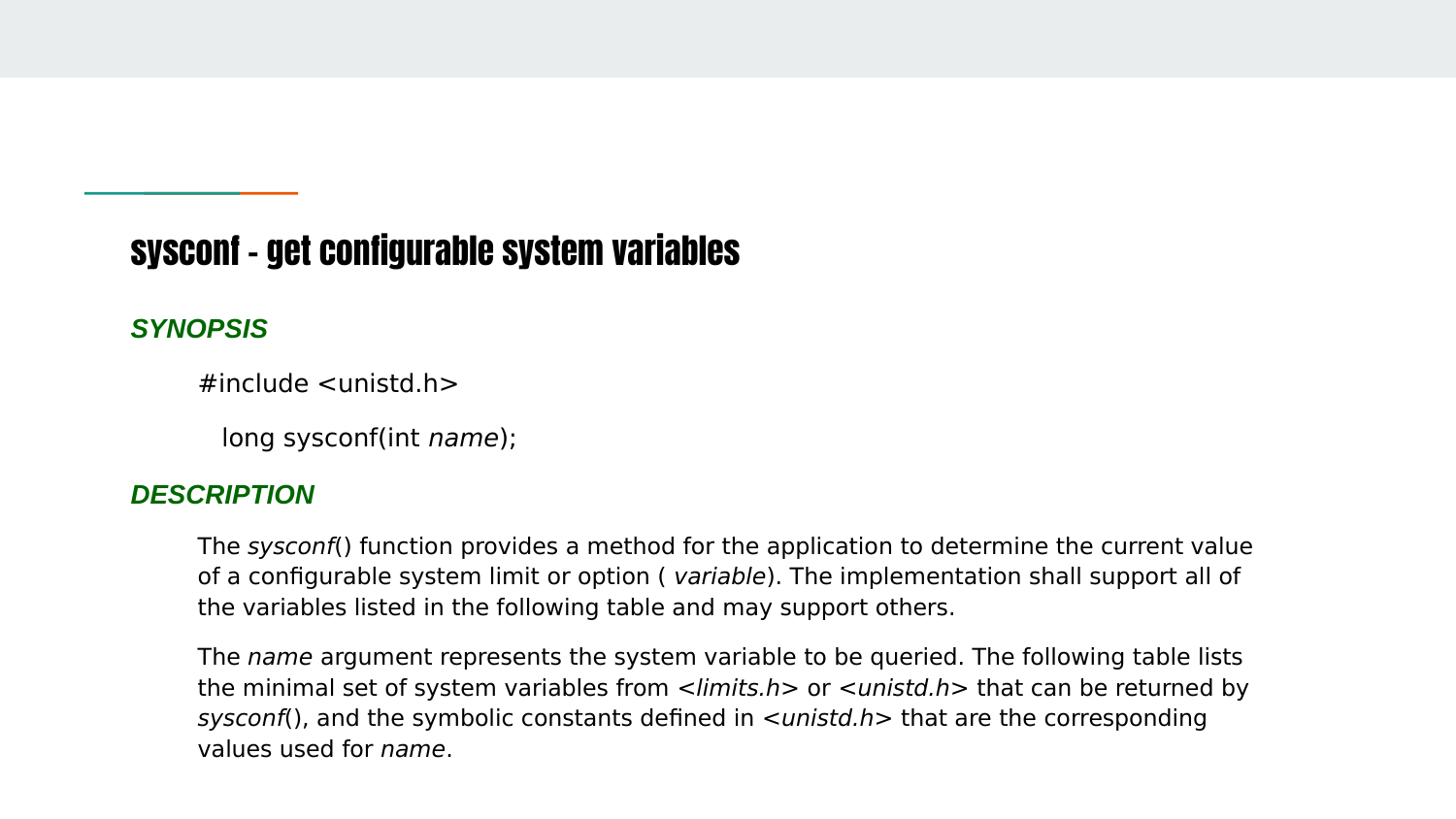

# sysconf - get configurable system variables
SYNOPSIS
#include <unistd.h>
   long sysconf(int name);
DESCRIPTION
The sysconf() function provides a method for the application to determine the current value of a configurable system limit or option ( variable). The implementation shall support all of the variables listed in the following table and may support others.
The name argument represents the system variable to be queried. The following table lists the minimal set of system variables from <limits.h> or <unistd.h> that can be returned by sysconf(), and the symbolic constants defined in <unistd.h> that are the corresponding values used for name.